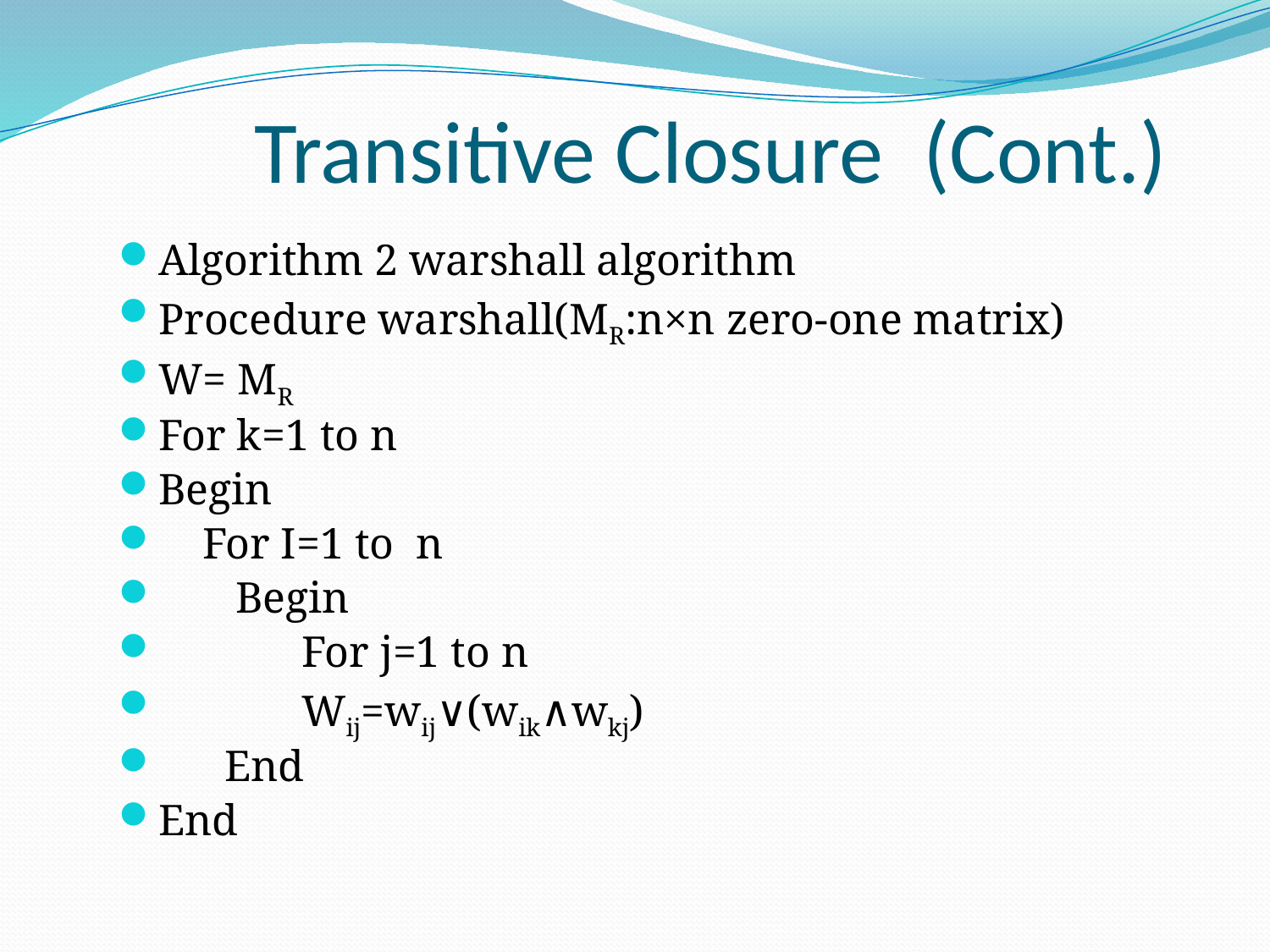

# Transitive Closure  (Cont.)
Algorithm 2 warshall algorithm
Procedure warshall(MR:n×n zero-one matrix)
W= MR
For k=1 to n
Begin
    For I=1 to  n
       Begin
             For j=1 to n
             Wij=wij∨(wik∧wkj)
      End
End